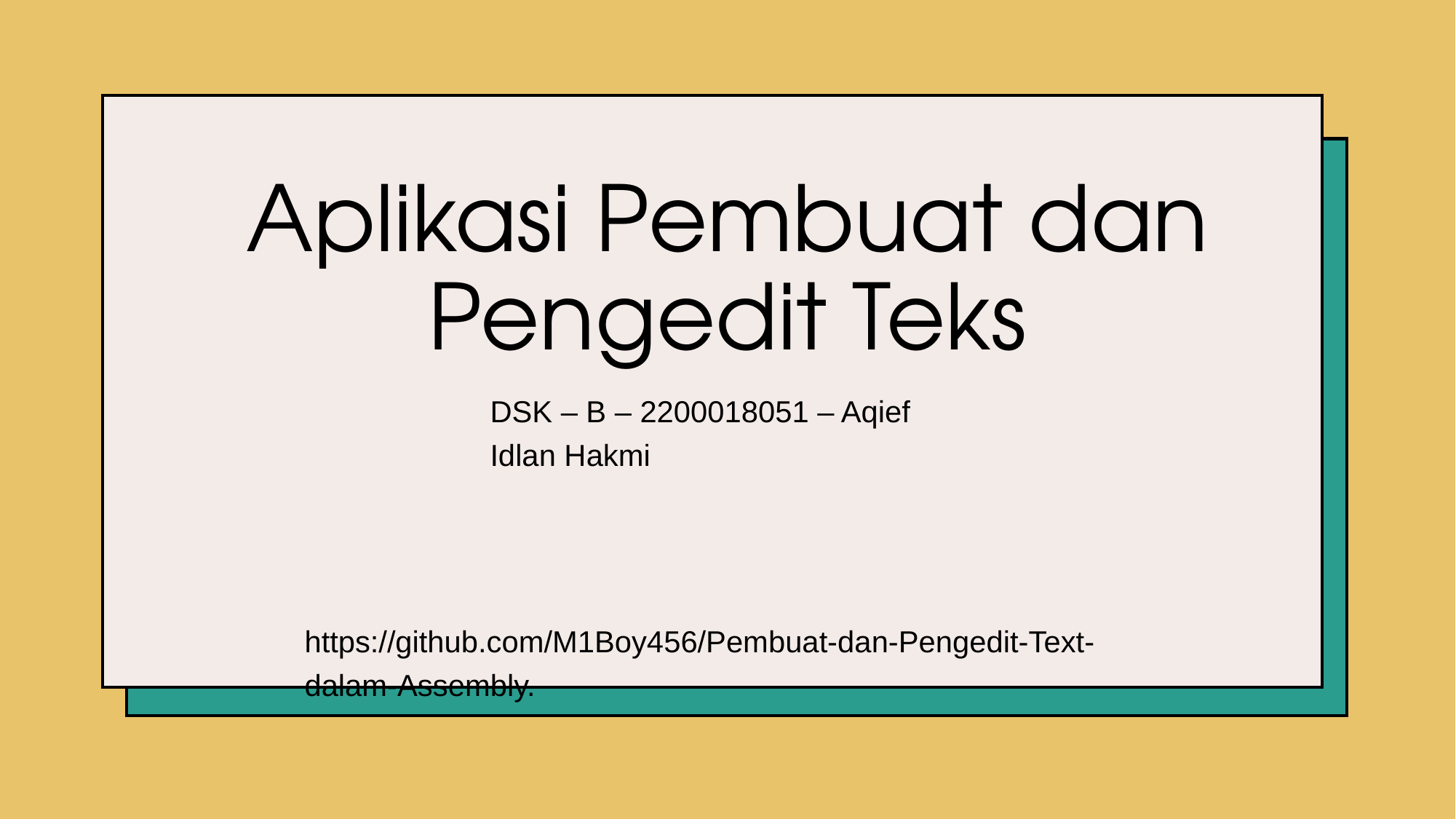

# Aplikasi Pembuat dan Pengedit Teks
DSK – B – 2200018051 – Aqief Idlan Hakmi

https://github.com/M1Boy456/Pembuat-dan-Pengedit-Text-dalam-Assembly.